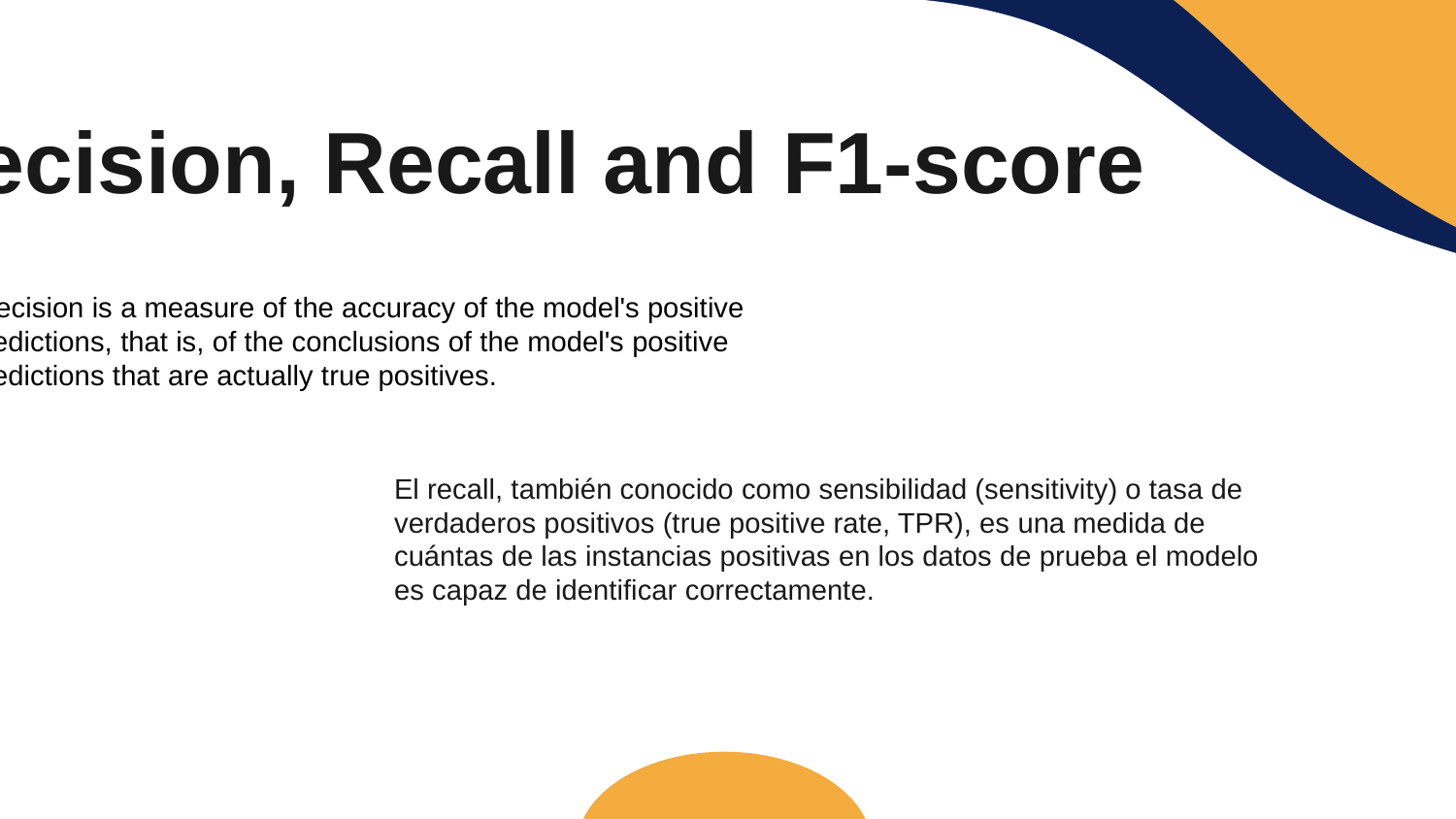

Precision, Recall and F1-score
Precision is a measure of the accuracy of the model's positive predictions, that is, of the conclusions of the model's positive predictions that are actually true positives.
El recall, también conocido como sensibilidad (sensitivity) o tasa de verdaderos positivos (true positive rate, TPR), es una medida de cuántas de las instancias positivas en los datos de prueba el modelo es capaz de identificar correctamente.